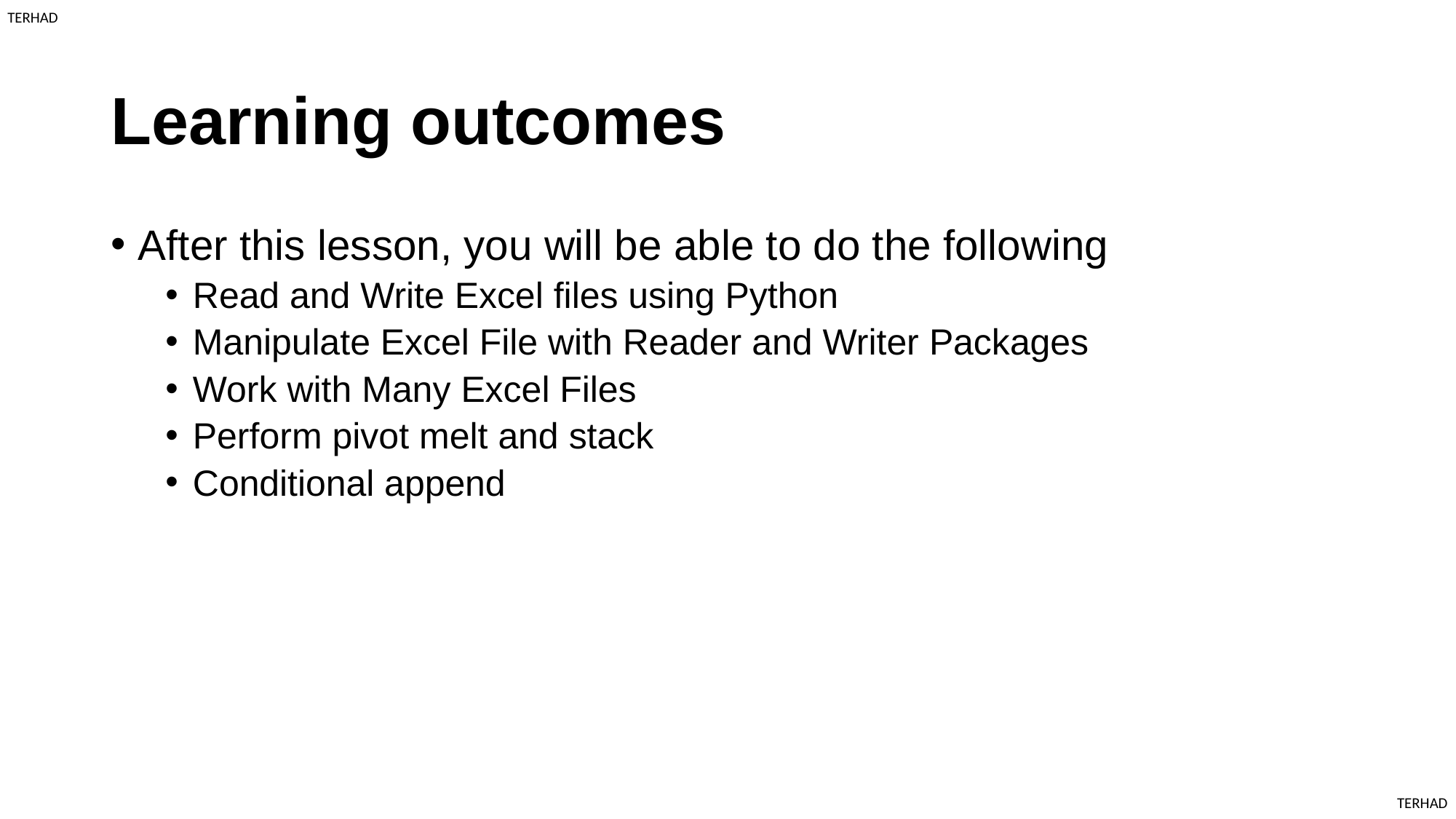

# Learning outcomes
After this lesson, you will be able to do the following
Read and Write Excel files using Python
Manipulate Excel File with Reader and Writer Packages
Work with Many Excel Files
Perform pivot melt and stack
Conditional append